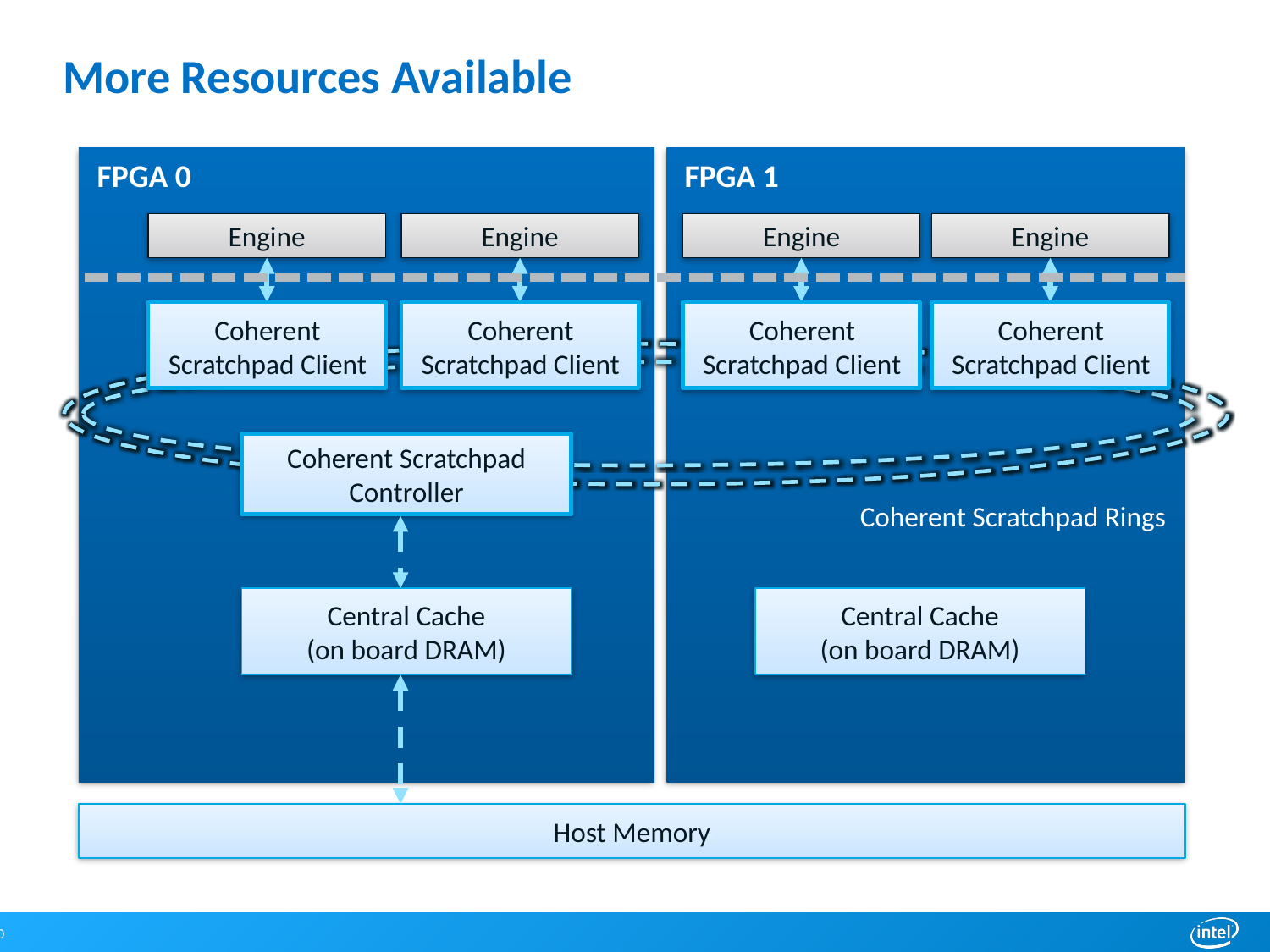

# More Resources Available

FPGA 0
FPGA 1
Engine
Engine
Engine
Engine

Coherent Scratchpad Client
Coherent Scratchpad Client
Coherent Scratchpad Client
Coherent Scratchpad Client

Coherent Scratchpad Controller
Coherent Scratchpad Rings
Central Cache
(on board DRAM)
Central Cache
(on board DRAM)
Host Memory